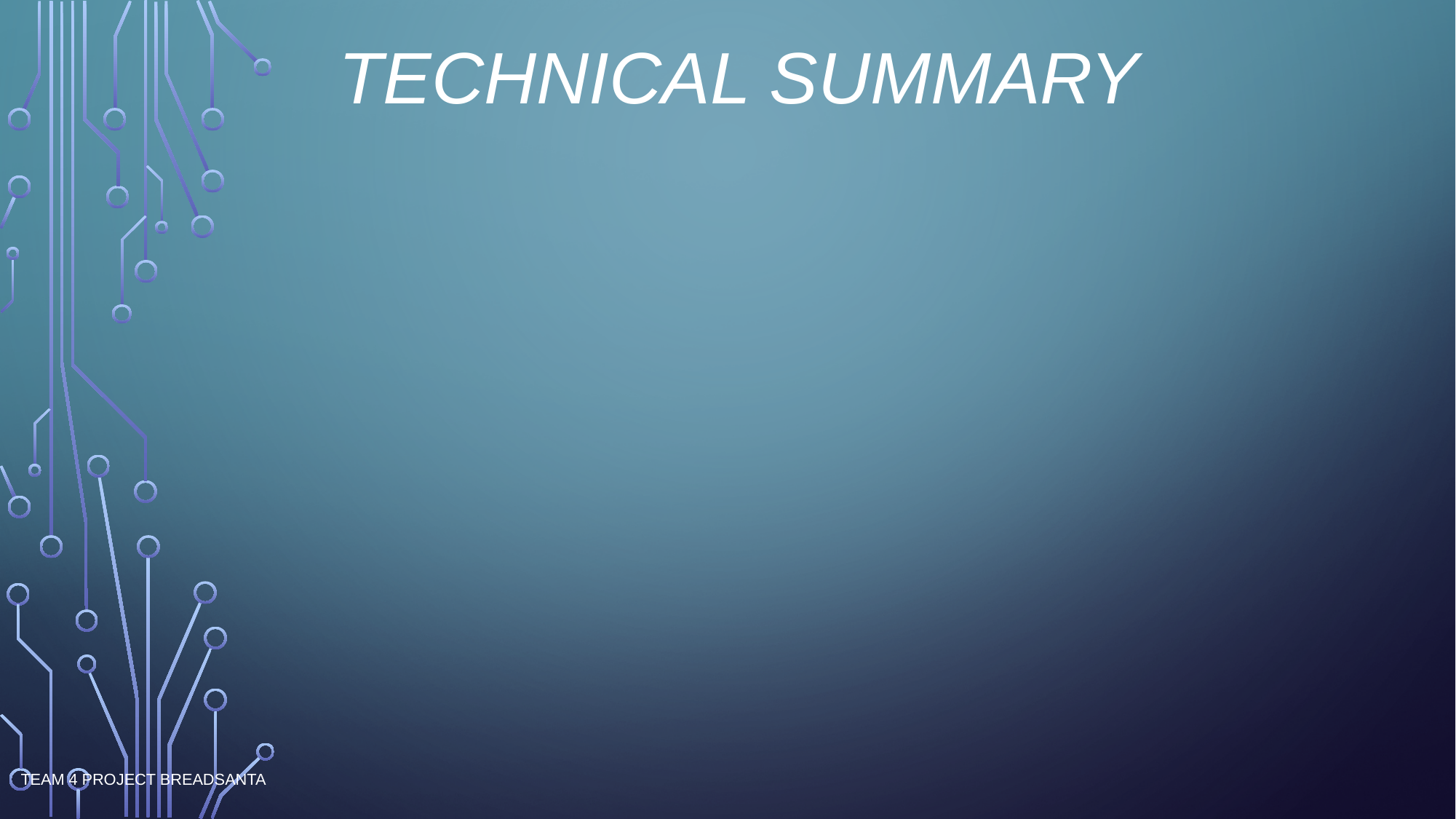

# Technical Summary

Team 4 Project BreadSanta